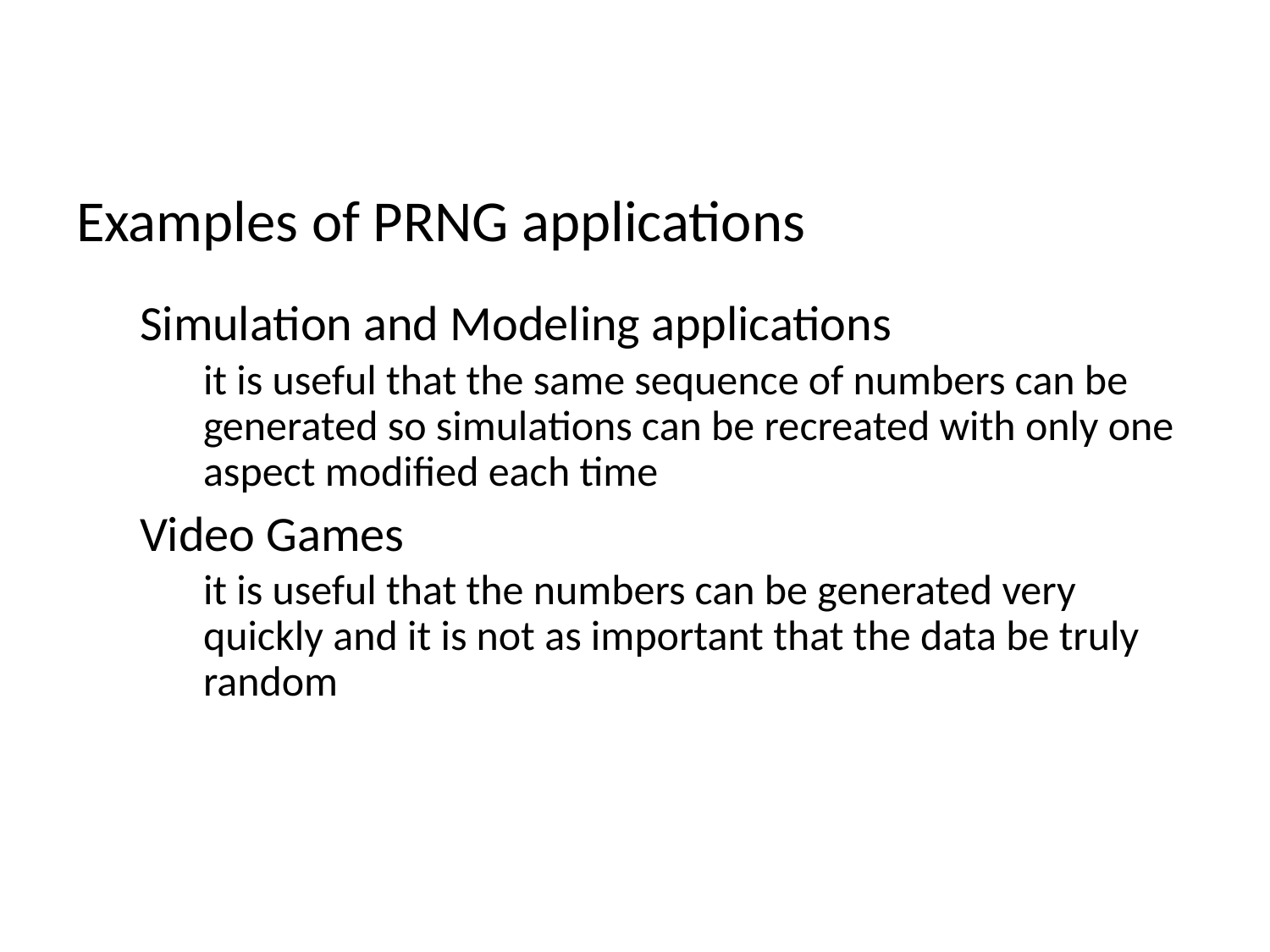

# Examples of PRNG applications
Simulation and Modeling applications
it is useful that the same sequence of numbers can be generated so simulations can be recreated with only one aspect modified each time
Video Games
it is useful that the numbers can be generated very quickly and it is not as important that the data be truly random